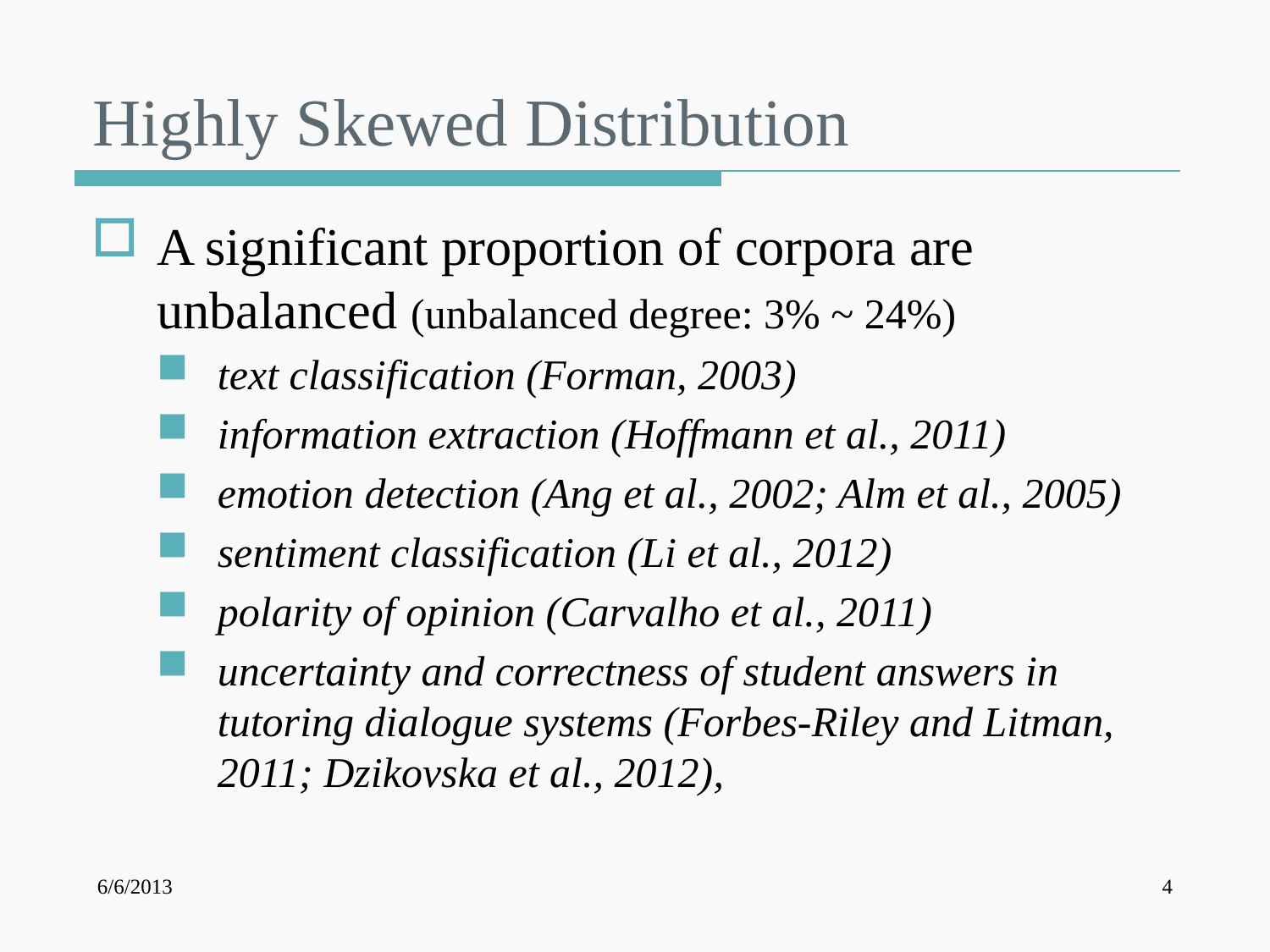

# Highly Skewed Distribution
A significant proportion of corpora are unbalanced (unbalanced degree: 3% ~ 24%)
text classification (Forman, 2003)
information extraction (Hoffmann et al., 2011)
emotion detection (Ang et al., 2002; Alm et al., 2005)
sentiment classification (Li et al., 2012)
polarity of opinion (Carvalho et al., 2011)
uncertainty and correctness of student answers in tutoring dialogue systems (Forbes-Riley and Litman, 2011; Dzikovska et al., 2012),

6/6/2013
4